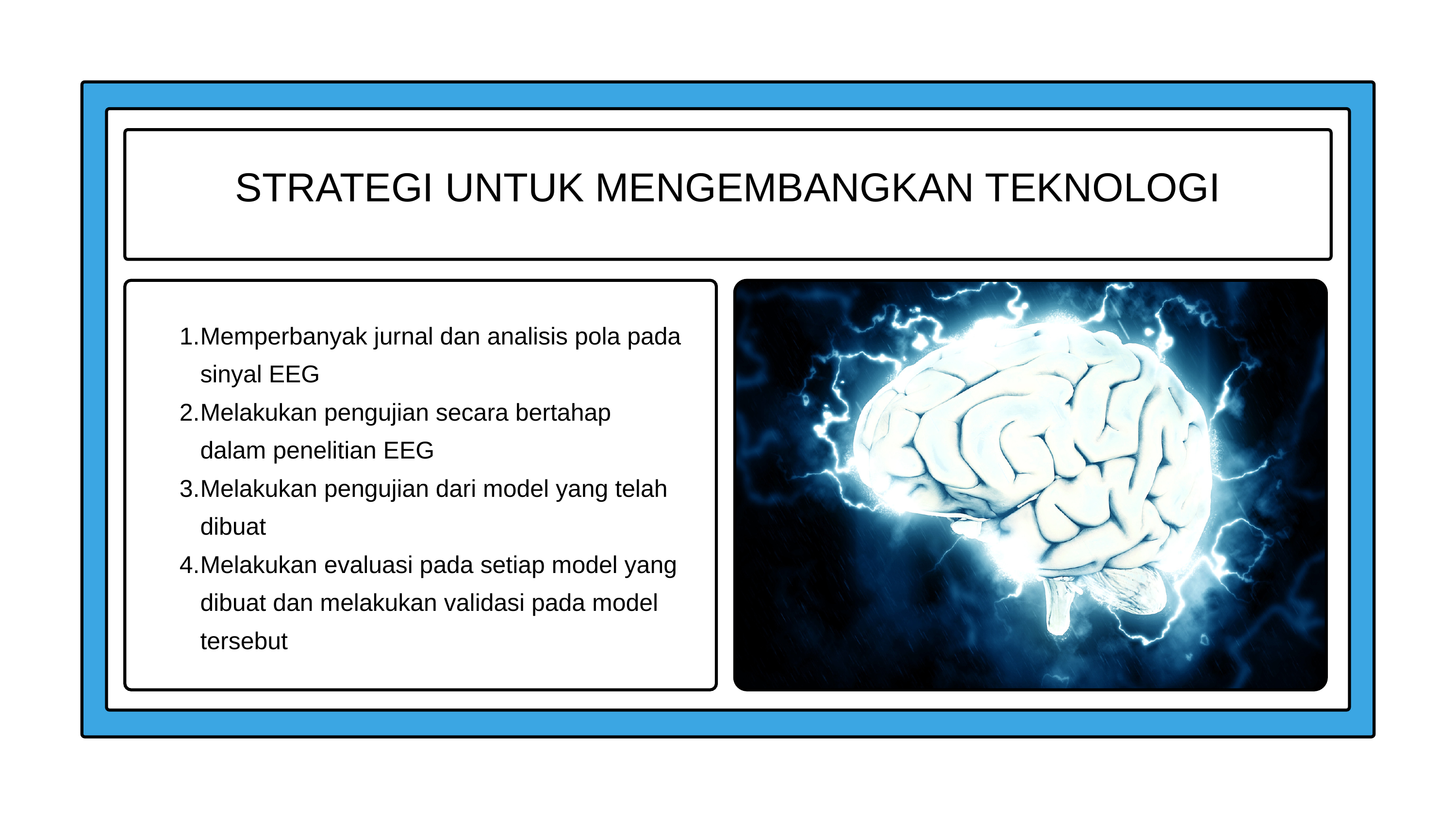

STRATEGI UNTUK MENGEMBANGKAN TEKNOLOGI

Memperbanyak jurnal dan analisis pola pada sinyal EEG
Melakukan pengujian secara bertahap dalam penelitian EEG
Melakukan pengujian dari model yang telah dibuat
Melakukan evaluasi pada setiap model yang dibuat dan melakukan validasi pada model tersebut